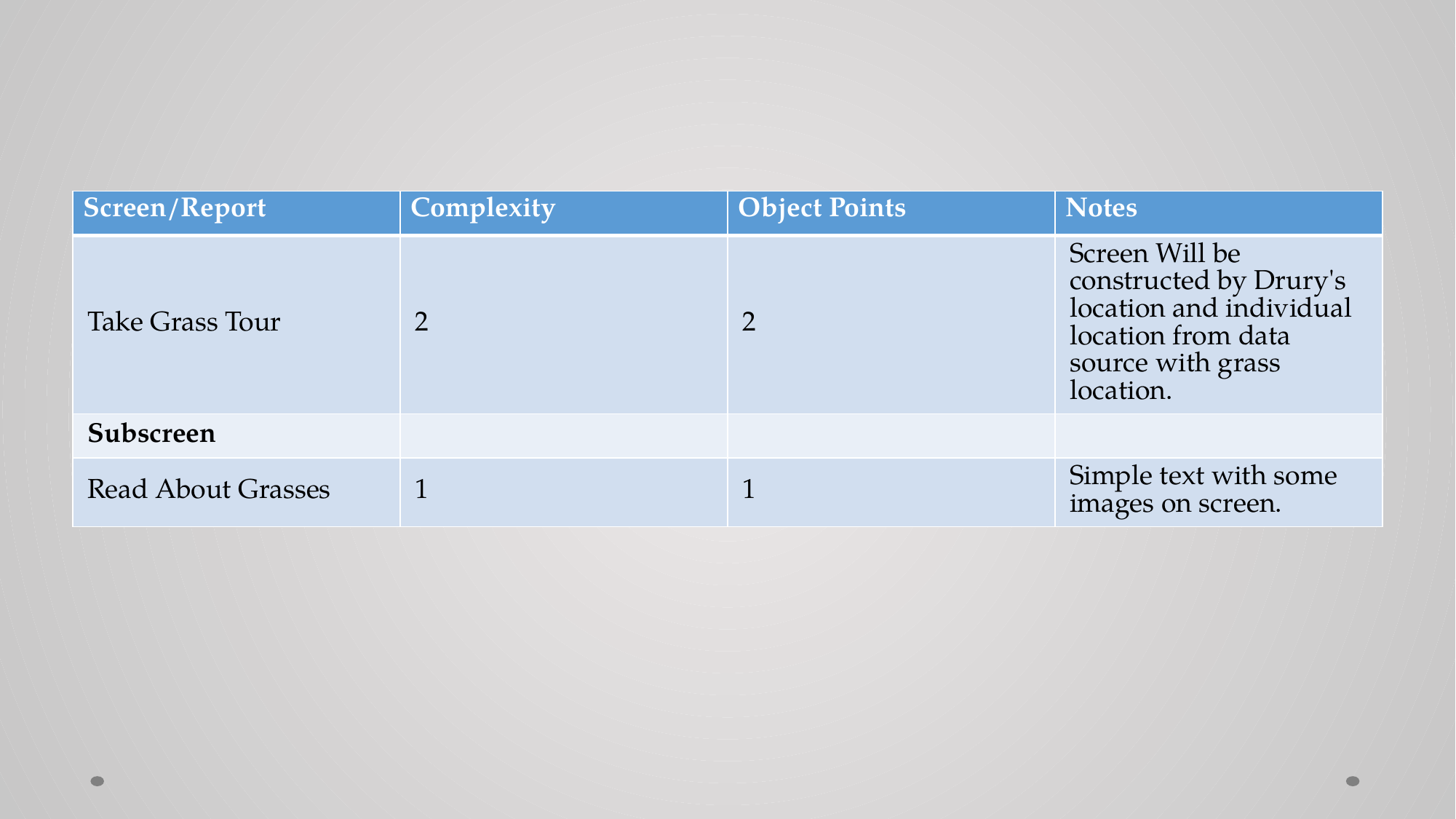

#
| Screen/Report | Complexity | Object Points | Notes |
| --- | --- | --- | --- |
| Take Grass Tour | 2 | 2 | Screen Will be constructed by Drury's location and individual location from data source with grass location. |
| Subscreen |  |  |  |
| Read About Grasses | 1 | 1 | Simple text with some images on screen. |